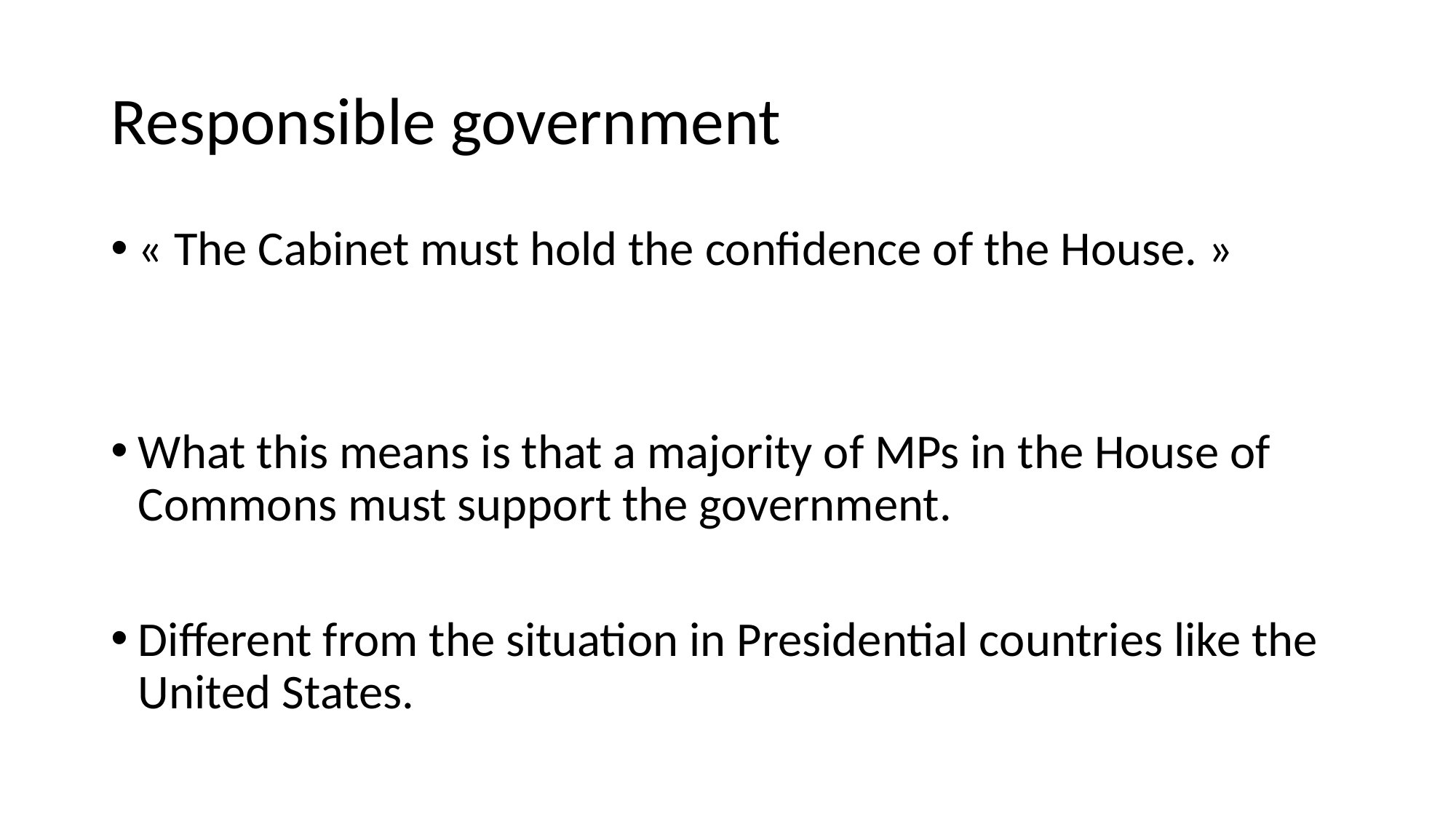

# Responsible government
« The Cabinet must hold the confidence of the House. »

What this means is that a majority of MPs in the House of Commons must support the government.

Different from the situation in Presidential countries like the United States.